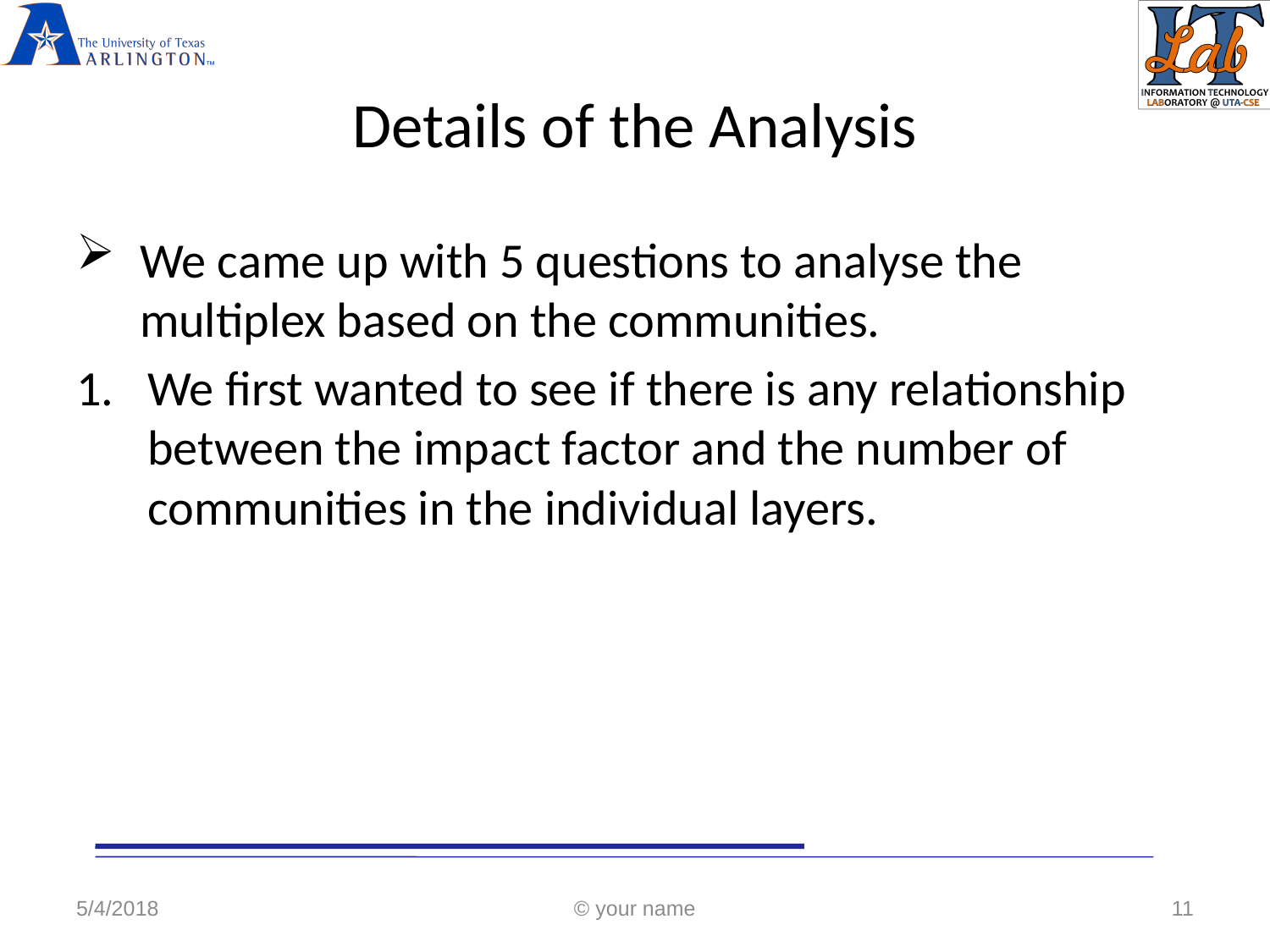

# Details of the Analysis
We came up with 5 questions to analyse the multiplex based on the communities.
We first wanted to see if there is any relationship between the impact factor and the number of communities in the individual layers.

5/4/2018
© your name
11